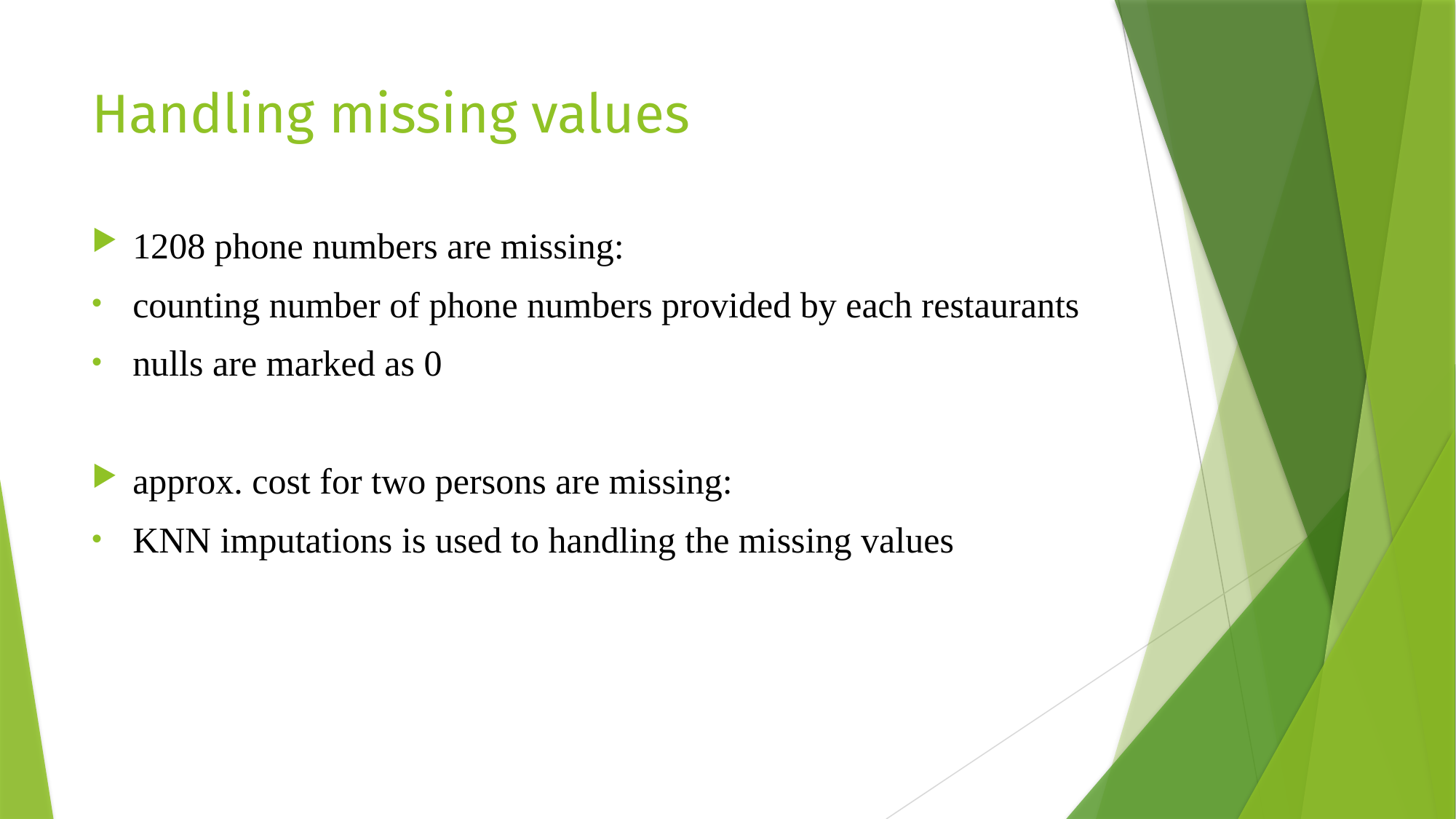

# Handling missing values
1208 phone numbers are missing:
counting number of phone numbers provided by each restaurants
nulls are marked as 0

approx. cost for two persons are missing:
KNN imputations is used to handling the missing values